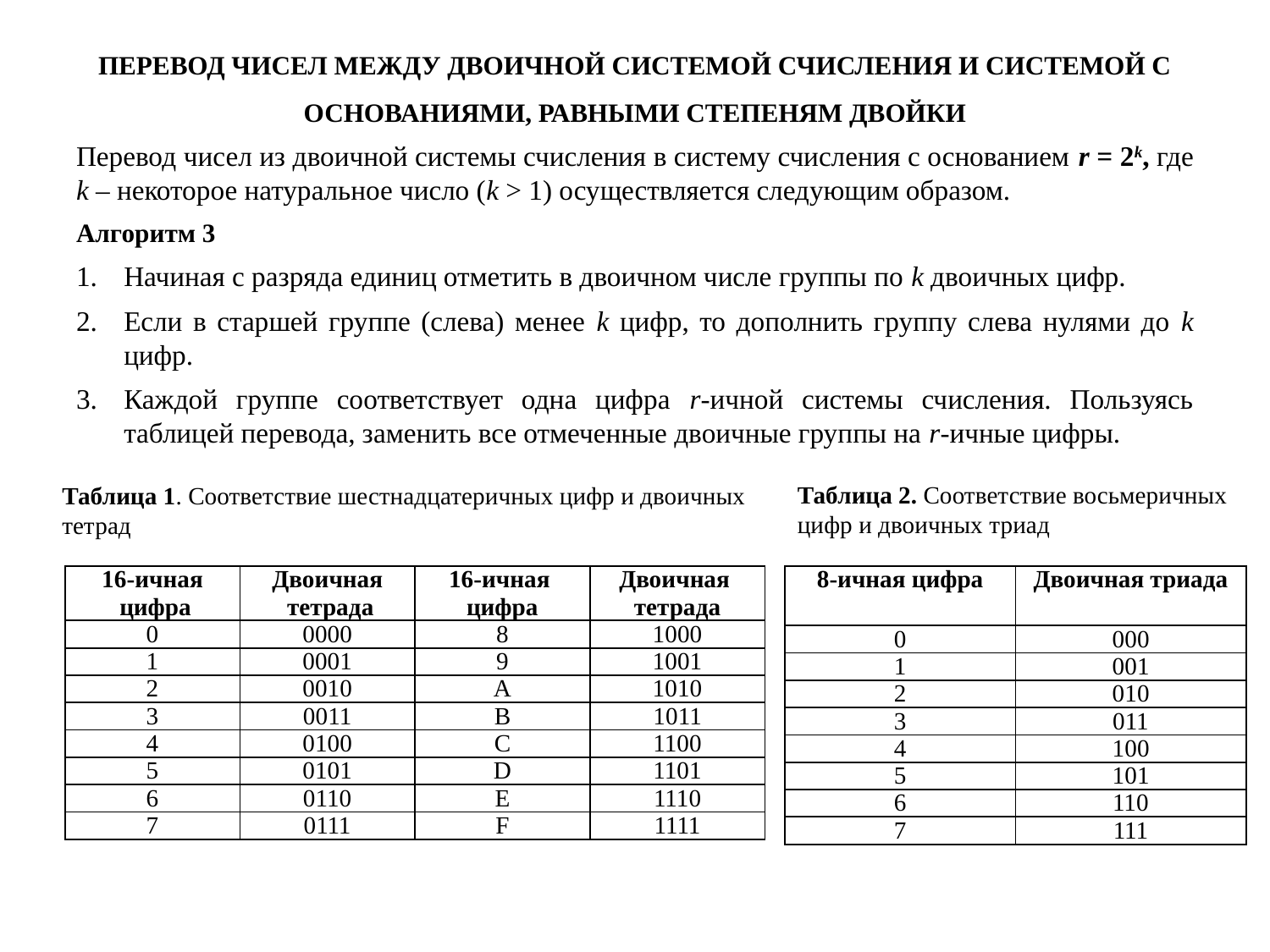

ПЕРЕВОД ЧИСЕЛ МЕЖДУ ДВОИЧНОЙ СИСТЕМОЙ СЧИСЛЕНИЯ И СИСТЕМОЙ С ОСНОВАНИЯМИ, РАВНЫМИ СТЕПЕНЯМ ДВОЙКИ
Перевод чисел из двоичной системы счисления в систему счисления с основанием r = 2k, где k – некоторое натуральное число (k > 1) осуществляется следующим образом.
Алгоритм 3
Начиная с разряда единиц отметить в двоичном числе группы по k двоичных цифр.
Если в старшей группе (слева) менее k цифр, то дополнить группу слева нулями до k цифр.
Каждой группе соответствует одна цифра r-ичной системы счисления. Пользуясь таблицей перевода, заменить все отмеченные двоичные группы на r-ичные цифры.

Таблица 1. Соответствие шестнадцатеричных цифр и двоичных
тетрад

Таблица 2. Соответствие восьмеричных цифр и двоичных триад
| 16-ичная цифра | Двоичная тетрада | 16-ичная цифра | Двоичная тетрада |
| --- | --- | --- | --- |
| 0 | 0000 | 8 | 1000 |
| 1 | 0001 | 9 | 1001 |
| 2 | 0010 | A | 1010 |
| 3 | 0011 | B | 1011 |
| 4 | 0100 | C | 1100 |
| 5 | 0101 | D | 1101 |
| 6 | 0110 | E | 1110 |
| 7 | 0111 | F | 1111 |
| 8-ичная цифра | Двоичная триада |
| --- | --- |
| 0 | 000 |
| 1 | 001 |
| 2 | 010 |
| 3 | 011 |
| 4 | 100 |
| 5 | 101 |
| 6 | 110 |
| 7 | 111 |